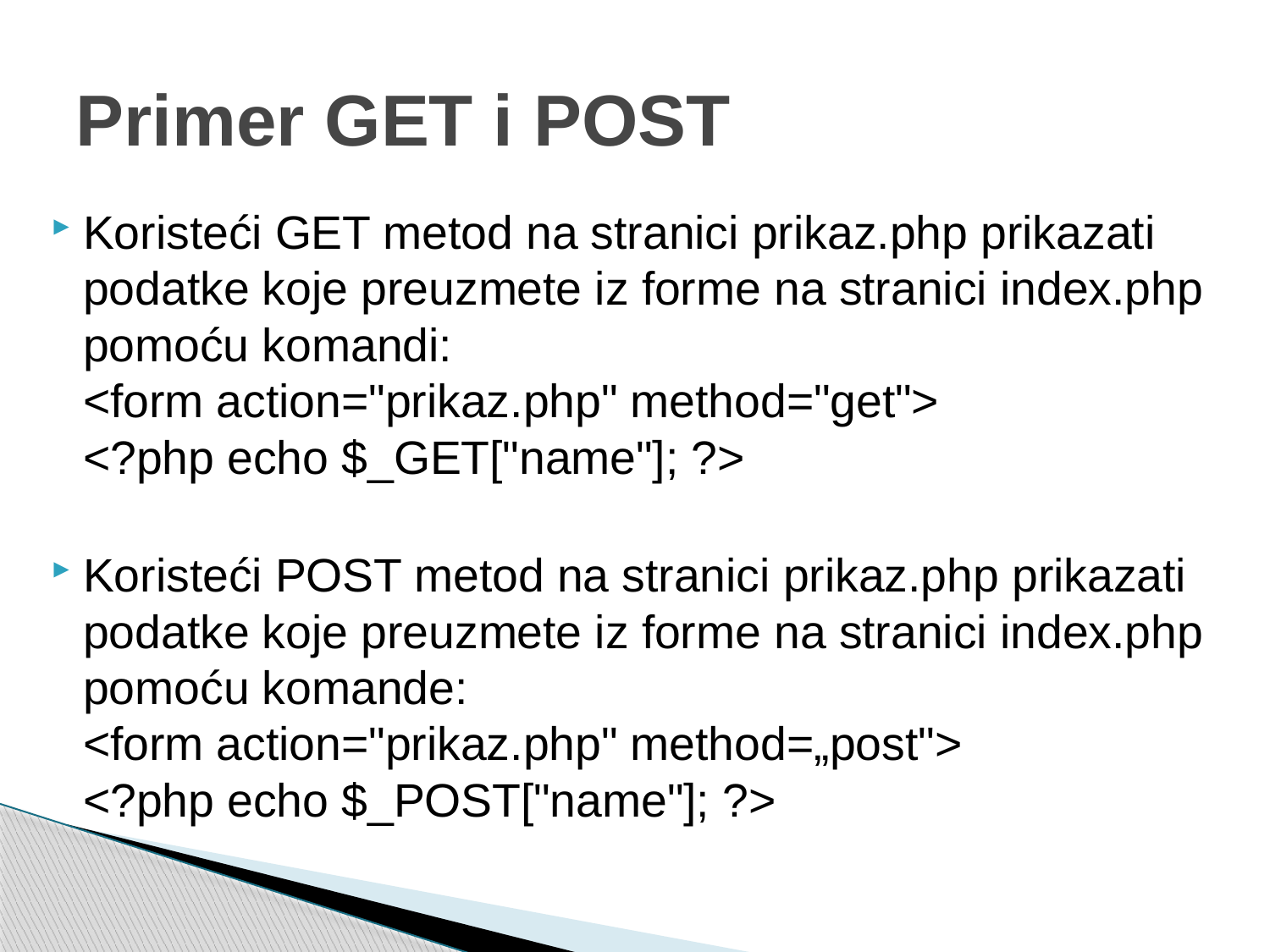

# Primer GET i POST
Koristeći GET metod na stranici prikaz.php prikazati podatke koje preuzmete iz forme na stranici index.php pomoću komandi:
<form action="prikaz.php" method="get">
<?php echo $_GET["name"]; ?>
Koristeći POST metod na stranici prikaz.php prikazati podatke koje preuzmete iz forme na stranici index.php pomoću komande:
<form action="prikaz.php" method=„post">
<?php echo $_POST["name"]; ?>